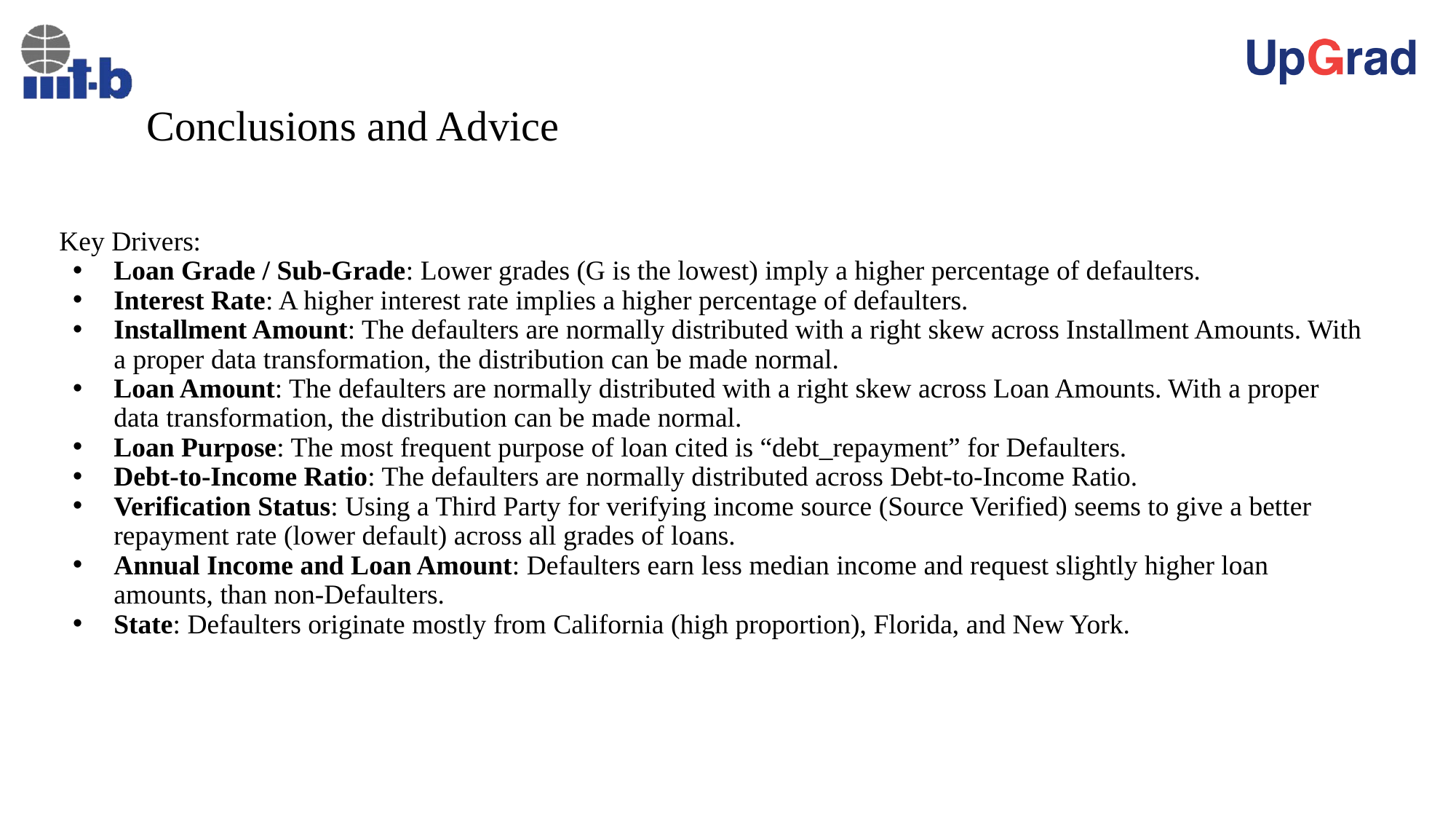

# Conclusions and Advice
Key Drivers:
Loan Grade / Sub-Grade: Lower grades (G is the lowest) imply a higher percentage of defaulters.
Interest Rate: A higher interest rate implies a higher percentage of defaulters.
Installment Amount: The defaulters are normally distributed with a right skew across Installment Amounts. With a proper data transformation, the distribution can be made normal.
Loan Amount: The defaulters are normally distributed with a right skew across Loan Amounts. With a proper data transformation, the distribution can be made normal.
Loan Purpose: The most frequent purpose of loan cited is “debt_repayment” for Defaulters.
Debt-to-Income Ratio: The defaulters are normally distributed across Debt-to-Income Ratio.
Verification Status: Using a Third Party for verifying income source (Source Verified) seems to give a better repayment rate (lower default) across all grades of loans.
Annual Income and Loan Amount: Defaulters earn less median income and request slightly higher loan amounts, than non-Defaulters.
State: Defaulters originate mostly from California (high proportion), Florida, and New York.